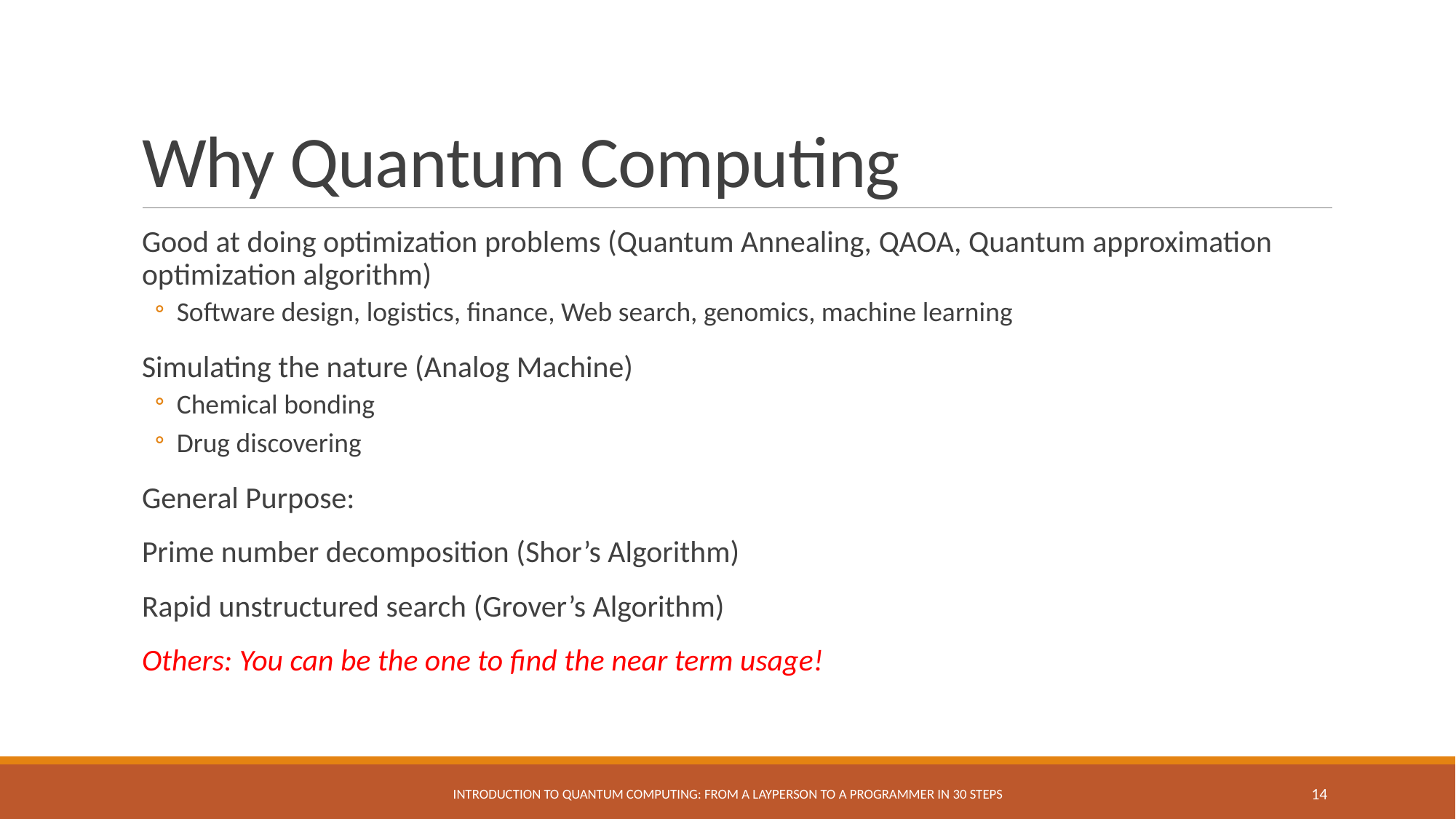

# Why Quantum Computing
Good at doing optimization problems (Quantum Annealing, QAOA, Quantum approximation optimization algorithm)
Software design, logistics, finance, Web search, genomics, machine learning
Simulating the nature (Analog Machine)
Chemical bonding
Drug discovering
General Purpose:
Prime number decomposition (Shor’s Algorithm)
Rapid unstructured search (Grover’s Algorithm)
Others: You can be the one to find the near term usage!

introduction to Quantum Computing: From a Layperson to a Programmer in 30 Steps
14